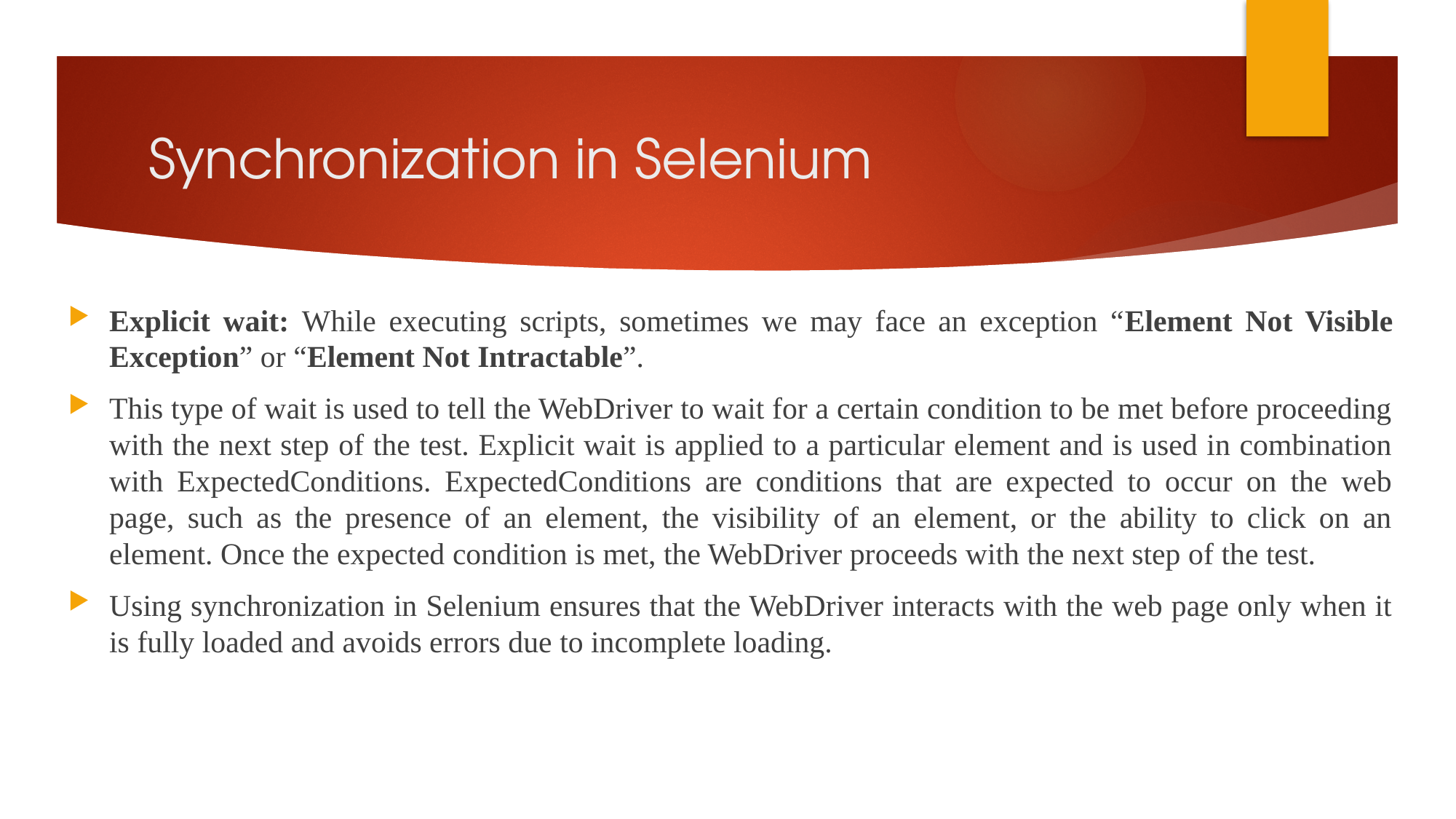

# Synchronization in Selenium
Explicit wait: While executing scripts, sometimes we may face an exception “Element Not Visible Exception” or “Element Not Intractable”.
This type of wait is used to tell the WebDriver to wait for a certain condition to be met before proceeding with the next step of the test. Explicit wait is applied to a particular element and is used in combination with ExpectedConditions. ExpectedConditions are conditions that are expected to occur on the web page, such as the presence of an element, the visibility of an element, or the ability to click on an element. Once the expected condition is met, the WebDriver proceeds with the next step of the test.
Using synchronization in Selenium ensures that the WebDriver interacts with the web page only when it is fully loaded and avoids errors due to incomplete loading.